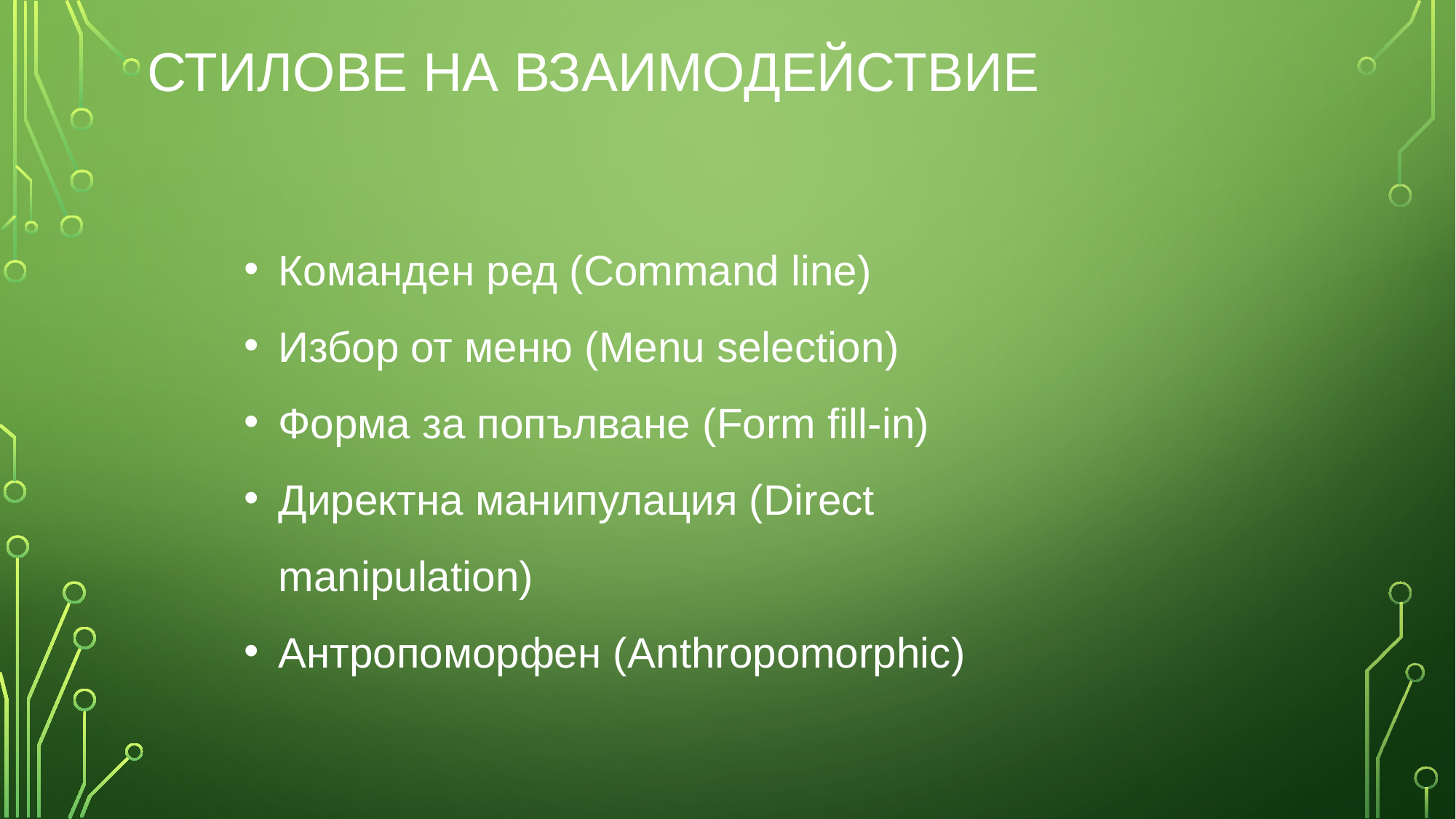

# Стилове на взаимодействие
Команден ред (Command line)
Избор от меню (Menu selection)
Форма за попълване (Form fill-in)
Директна манипулация (Direct manipulation)
Антропоморфен (Anthropomorphic)